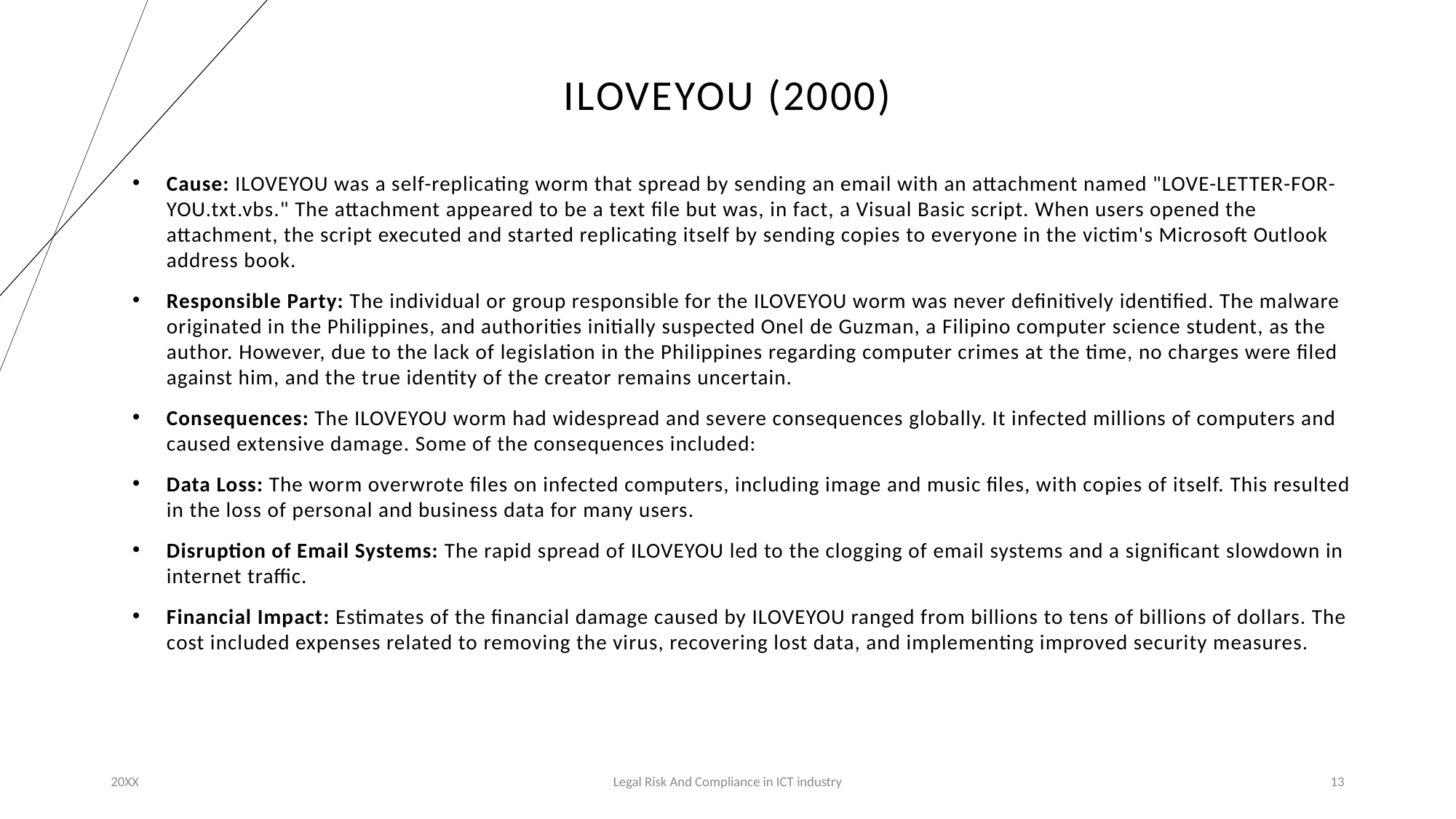

# ILOVEYOU (2000)
Cause: ILOVEYOU was a self-replicating worm that spread by sending an email with an attachment named "LOVE-LETTER-FOR-YOU.txt.vbs." The attachment appeared to be a text file but was, in fact, a Visual Basic script. When users opened the attachment, the script executed and started replicating itself by sending copies to everyone in the victim's Microsoft Outlook address book.
Responsible Party: The individual or group responsible for the ILOVEYOU worm was never definitively identified. The malware originated in the Philippines, and authorities initially suspected Onel de Guzman, a Filipino computer science student, as the author. However, due to the lack of legislation in the Philippines regarding computer crimes at the time, no charges were filed against him, and the true identity of the creator remains uncertain.
Consequences: The ILOVEYOU worm had widespread and severe consequences globally. It infected millions of computers and caused extensive damage. Some of the consequences included:
Data Loss: The worm overwrote files on infected computers, including image and music files, with copies of itself. This resulted in the loss of personal and business data for many users.
Disruption of Email Systems: The rapid spread of ILOVEYOU led to the clogging of email systems and a significant slowdown in internet traffic.
Financial Impact: Estimates of the financial damage caused by ILOVEYOU ranged from billions to tens of billions of dollars. The cost included expenses related to removing the virus, recovering lost data, and implementing improved security measures.

20XX
Legal Risk And Compliance in ICT industry
13